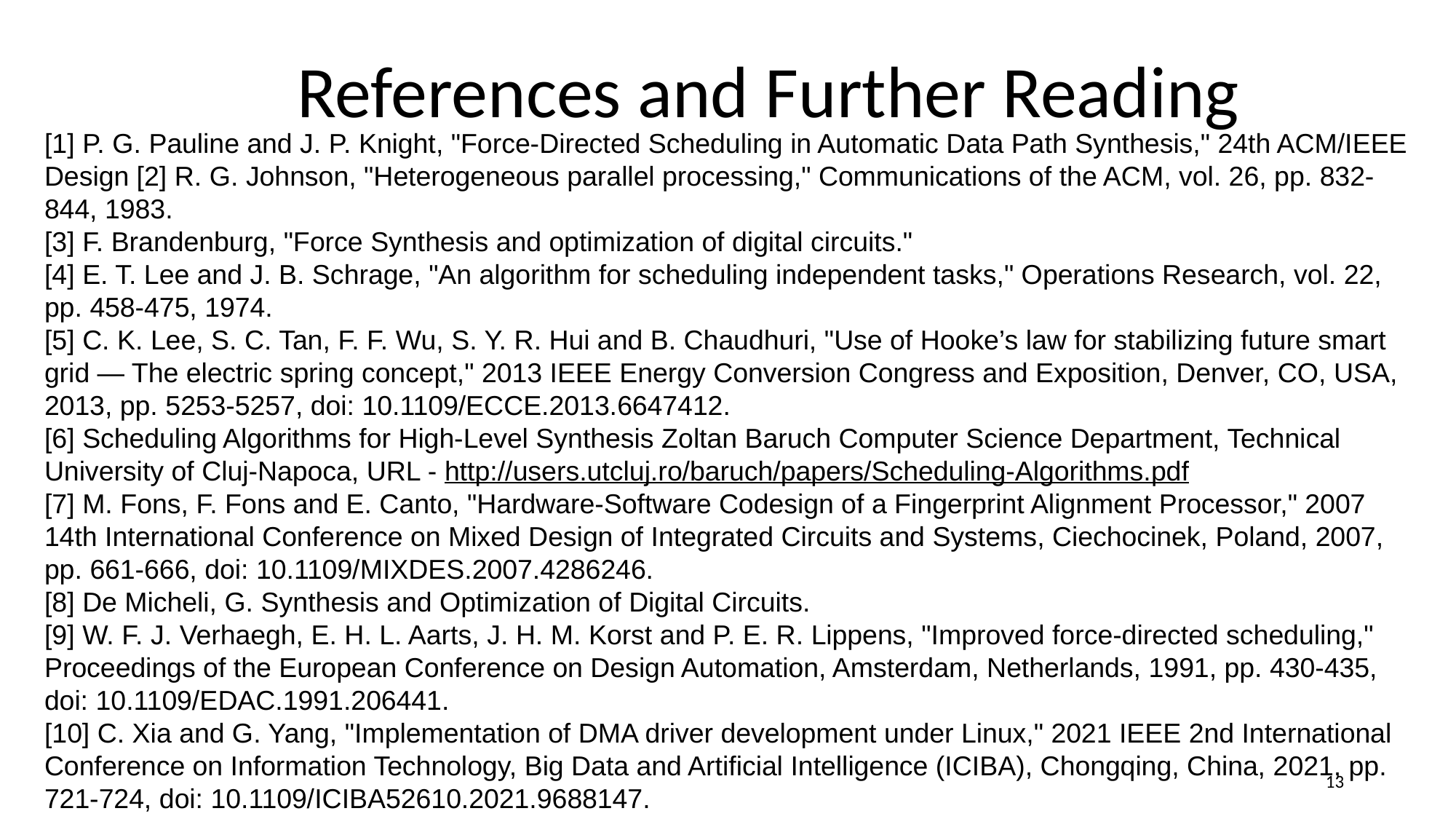

References and Further Reading
[1] P. G. Pauline and J. P. Knight, "Force-Directed Scheduling in Automatic Data Path Synthesis," 24th ACM/IEEE Design [2] R. G. Johnson, "Heterogeneous parallel processing," Communications of the ACM, vol. 26, pp. 832-844, 1983.
[3] F. Brandenburg, "Force Synthesis and optimization of digital circuits."
[4] E. T. Lee and J. B. Schrage, "An algorithm for scheduling independent tasks," Operations Research, vol. 22, pp. 458-475, 1974.
[5] C. K. Lee, S. C. Tan, F. F. Wu, S. Y. R. Hui and B. Chaudhuri, "Use of Hooke’s law for stabilizing future smart grid — The electric spring concept," 2013 IEEE Energy Conversion Congress and Exposition, Denver, CO, USA, 2013, pp. 5253-5257, doi: 10.1109/ECCE.2013.6647412.
[6] Scheduling Algorithms for High-Level Synthesis Zoltan Baruch Computer Science Department, Technical University of Cluj-Napoca, URL - http://users.utcluj.ro/baruch/papers/Scheduling-Algorithms.pdf
[7] M. Fons, F. Fons and E. Canto, "Hardware-Software Codesign of a Fingerprint Alignment Processor," 2007 14th International Conference on Mixed Design of Integrated Circuits and Systems, Ciechocinek, Poland, 2007, pp. 661-666, doi: 10.1109/MIXDES.2007.4286246.
[8] De Micheli, G. Synthesis and Optimization of Digital Circuits.
[9] W. F. J. Verhaegh, E. H. L. Aarts, J. H. M. Korst and P. E. R. Lippens, "Improved force-directed scheduling," Proceedings of the European Conference on Design Automation, Amsterdam, Netherlands, 1991, pp. 430-435, doi: 10.1109/EDAC.1991.206441.
[10] C. Xia and G. Yang, "Implementation of DMA driver development under Linux," 2021 IEEE 2nd International Conference on Information Technology, Big Data and Artificial Intelligence (ICIBA), Chongqing, China, 2021, pp. 721-724, doi: 10.1109/ICIBA52610.2021.9688147.
13